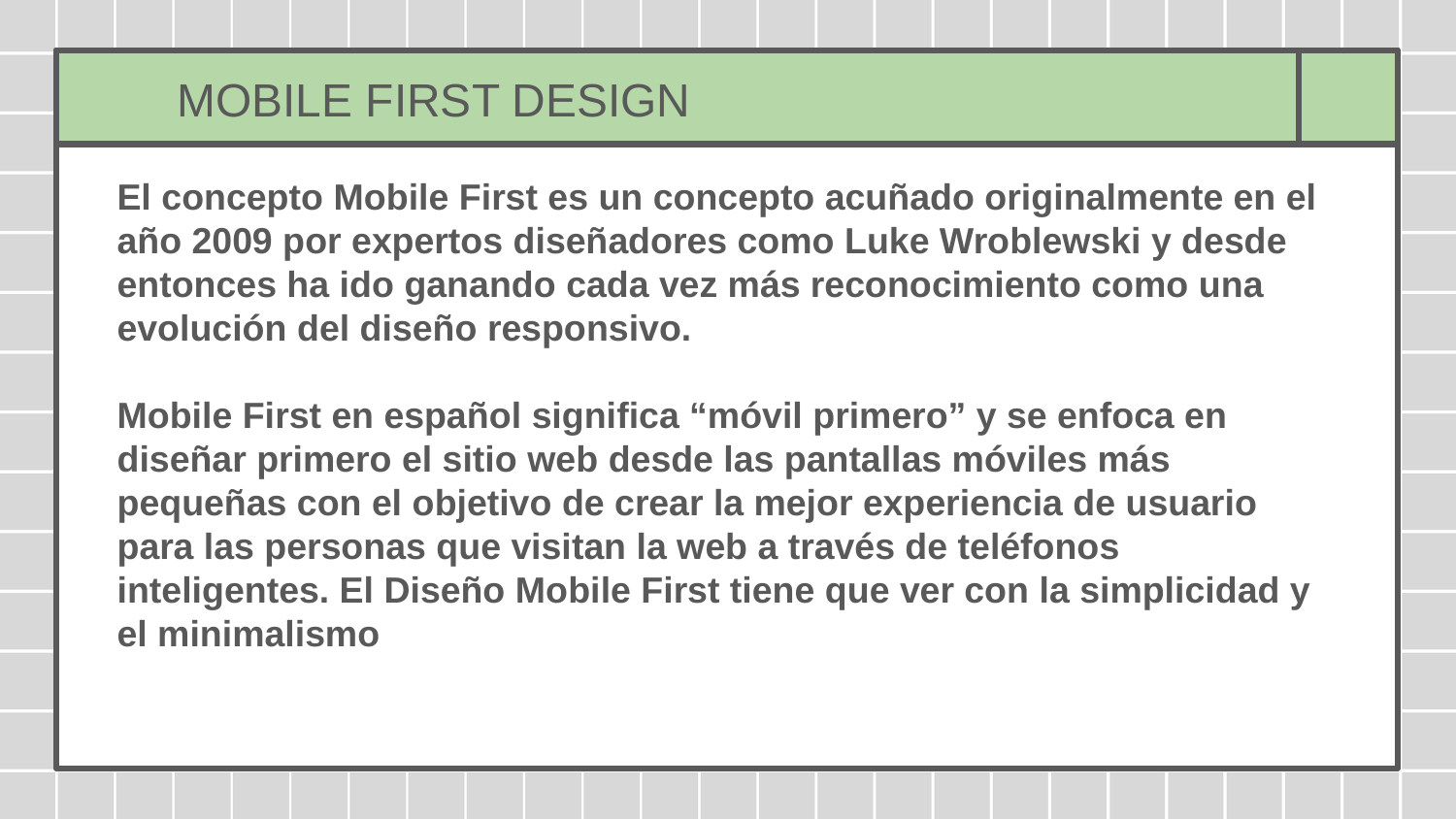

# MOBILE FIRST DESIGN
El concepto Mobile First es un concepto acuñado originalmente en el año 2009 por expertos diseñadores como Luke Wroblewski y desde entonces ha ido ganando cada vez más reconocimiento como una evolución del diseño responsivo.

Mobile First en español significa “móvil primero” y se enfoca en diseñar primero el sitio web desde las pantallas móviles más pequeñas con el objetivo de crear la mejor experiencia de usuario para las personas que visitan la web a través de teléfonos inteligentes. El Diseño Mobile First tiene que ver con la simplicidad y el minimalismo